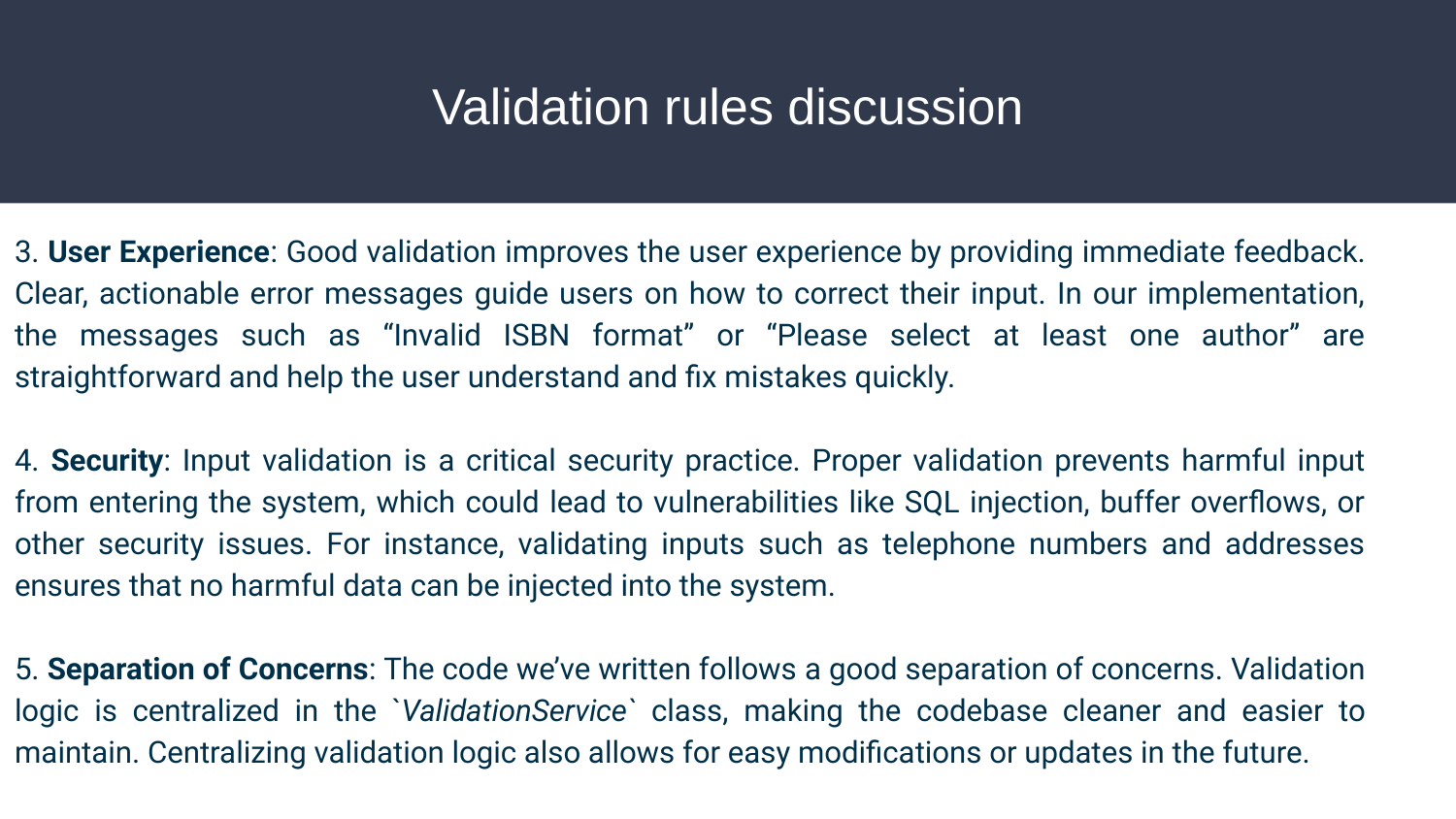

# Validation rules discussion
3. User Experience: Good validation improves the user experience by providing immediate feedback. Clear, actionable error messages guide users on how to correct their input. In our implementation, the messages such as “Invalid ISBN format” or “Please select at least one author” are straightforward and help the user understand and fix mistakes quickly.

4. Security: Input validation is a critical security practice. Proper validation prevents harmful input from entering the system, which could lead to vulnerabilities like SQL injection, buffer overflows, or other security issues. For instance, validating inputs such as telephone numbers and addresses ensures that no harmful data can be injected into the system.

5. Separation of Concerns: The code we’ve written follows a good separation of concerns. Validation logic is centralized in the `ValidationService` class, making the codebase cleaner and easier to maintain. Centralizing validation logic also allows for easy modifications or updates in the future.